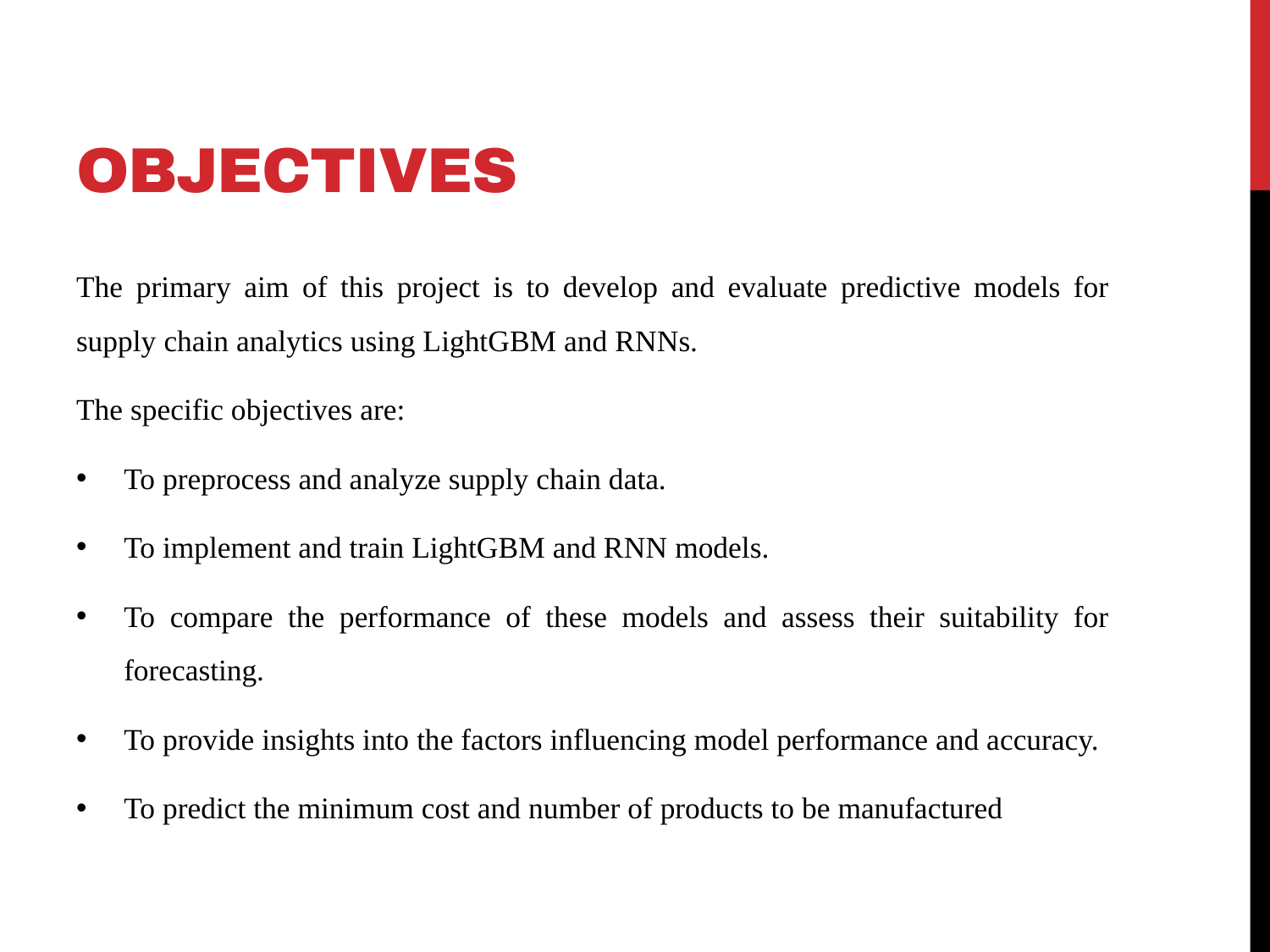

# Objectives
The primary aim of this project is to develop and evaluate predictive models for supply chain analytics using LightGBM and RNNs.
The specific objectives are:
To preprocess and analyze supply chain data.
To implement and train LightGBM and RNN models.
To compare the performance of these models and assess their suitability for forecasting.
To provide insights into the factors influencing model performance and accuracy.
To predict the minimum cost and number of products to be manufactured